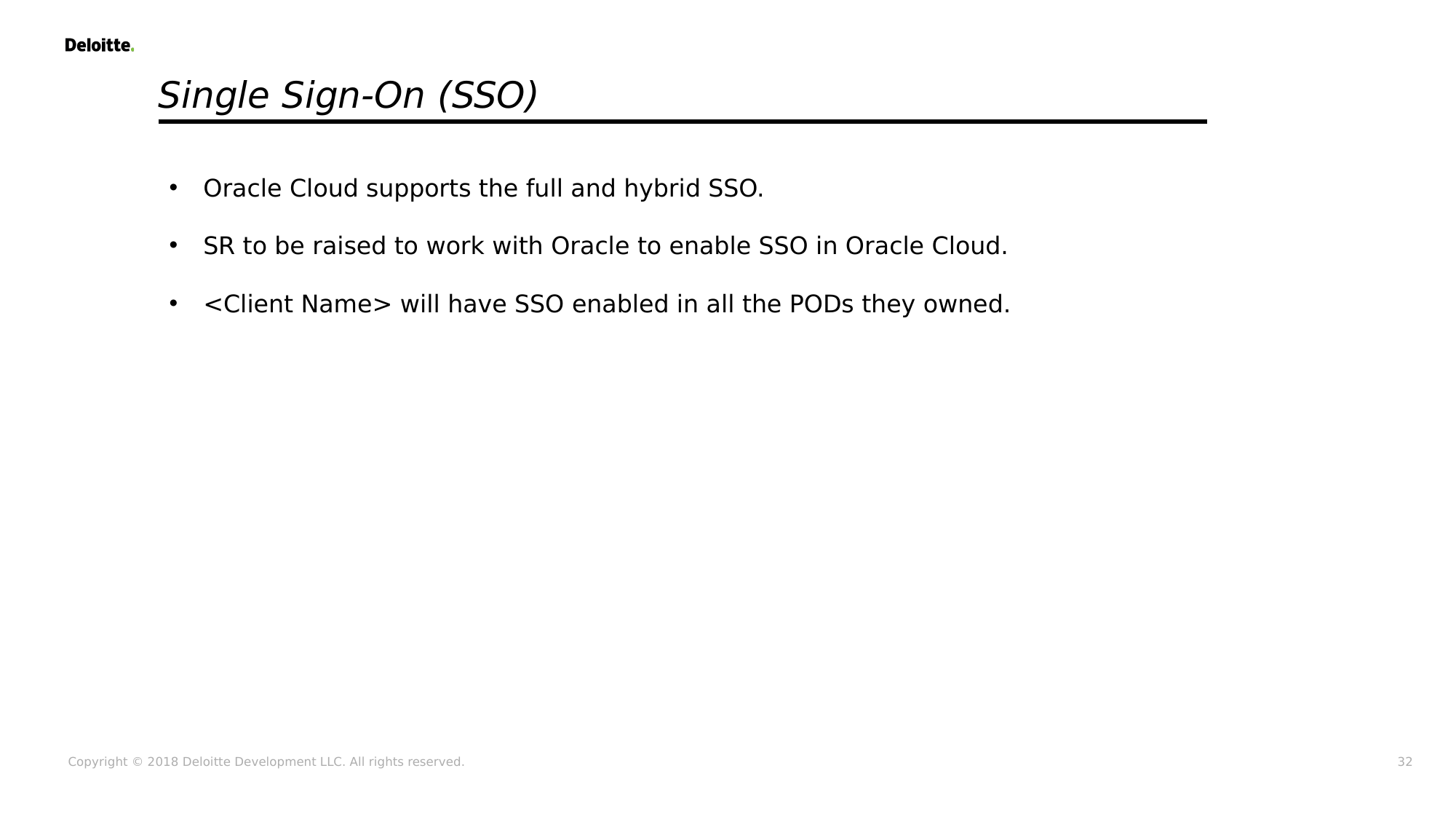

Single Sign-On (SSO)
Oracle Cloud supports the full and hybrid SSO.

SR to be raised to work with Oracle to enable SSO in Oracle Cloud.

<Client Name> will have SSO enabled in all the PODs they owned.